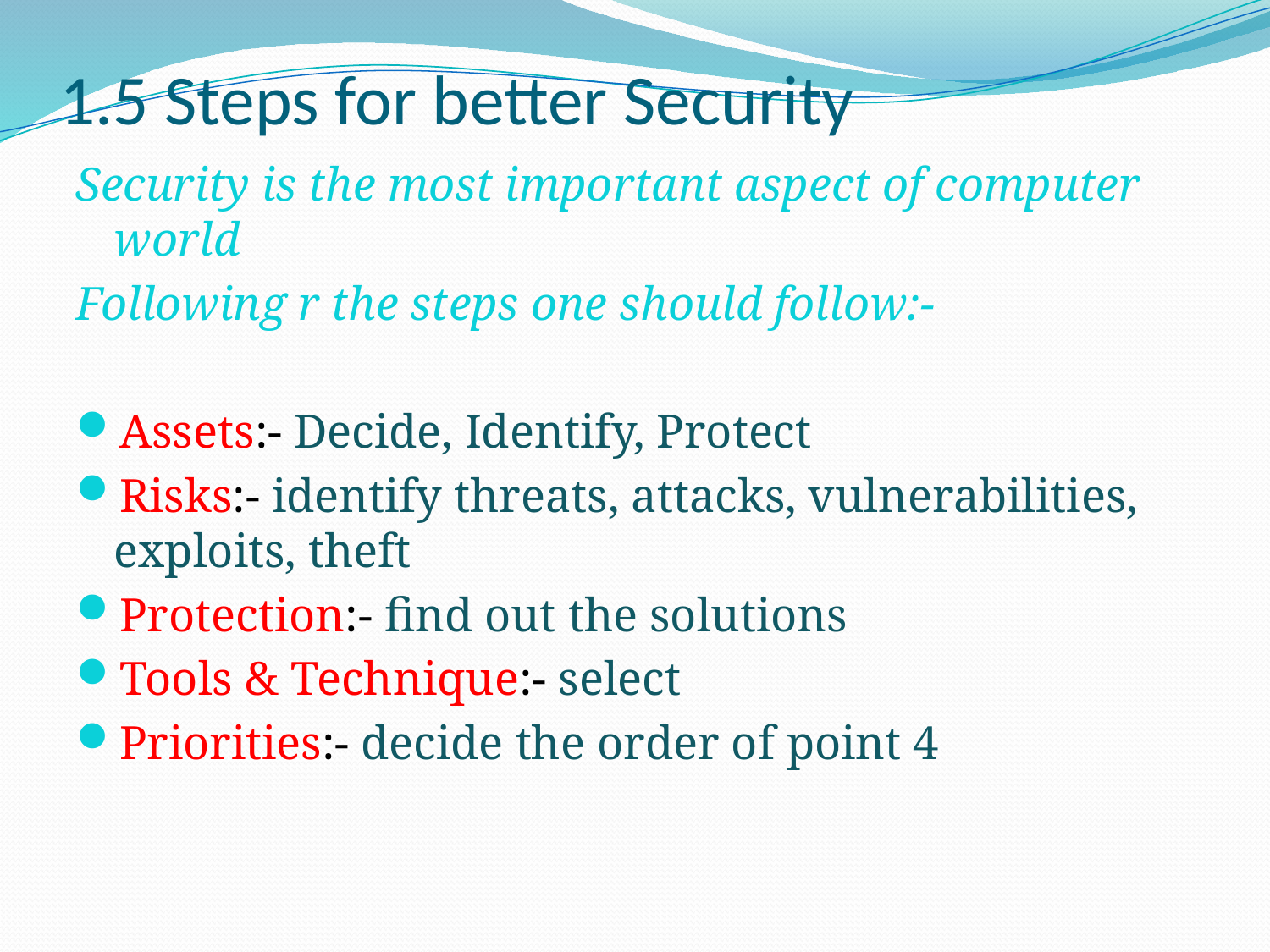

# 1.5 Steps for better Security
Security is the most important aspect of computer world
Following r the steps one should follow:-

Assets:- Decide, Identify, Protect
Risks:- identify threats, attacks, vulnerabilities, exploits, theft
Protection:- find out the solutions
Tools & Technique:- select
Priorities:- decide the order of point 4